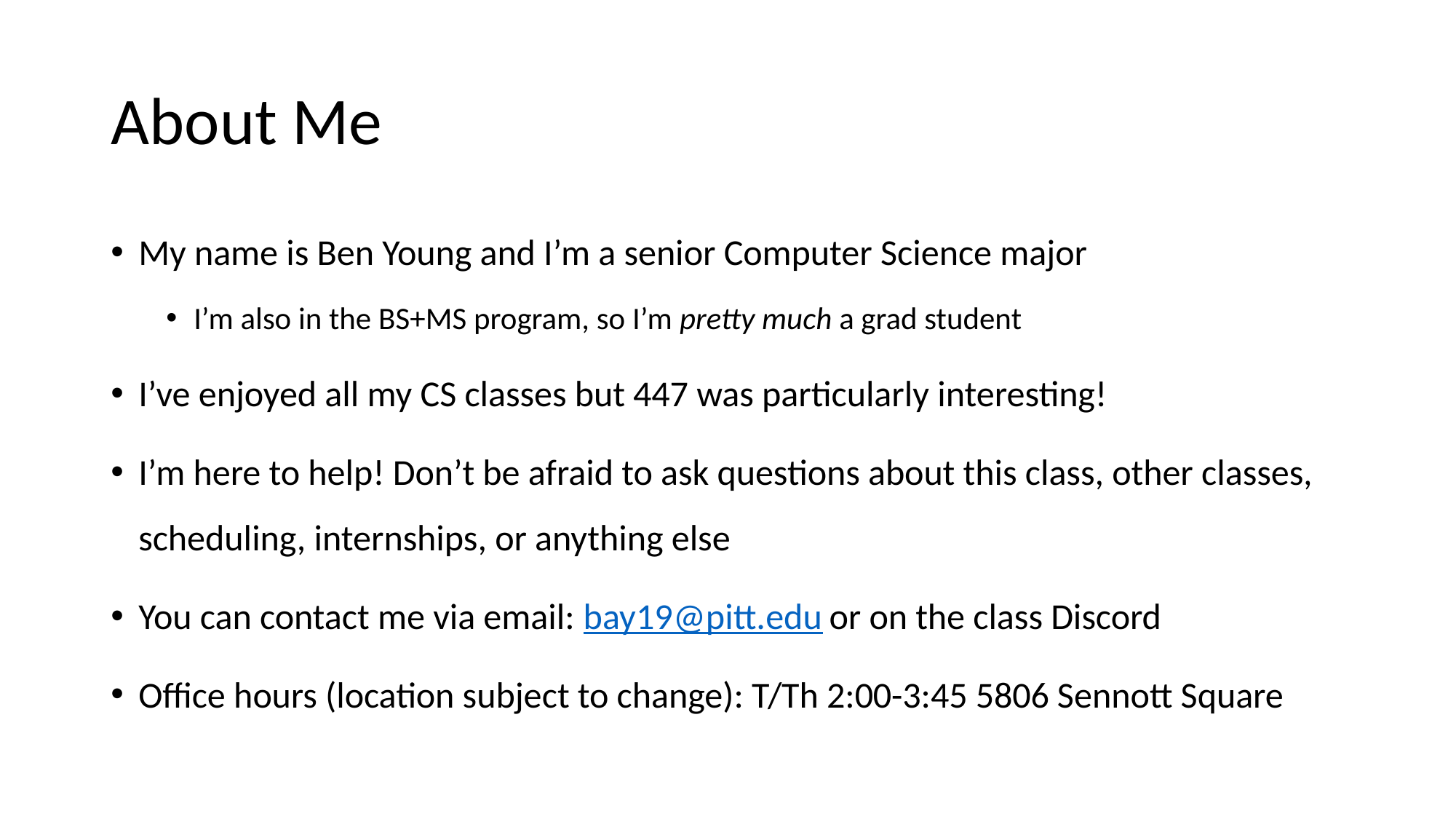

# About Me
My name is Ben Young and I’m a senior Computer Science major
I’m also in the BS+MS program, so I’m pretty much a grad student
I’ve enjoyed all my CS classes but 447 was particularly interesting!
I’m here to help! Don’t be afraid to ask questions about this class, other classes, scheduling, internships, or anything else
You can contact me via email: bay19@pitt.edu or on the class Discord
Office hours (location subject to change): T/Th 2:00-3:45 5806 Sennott Square